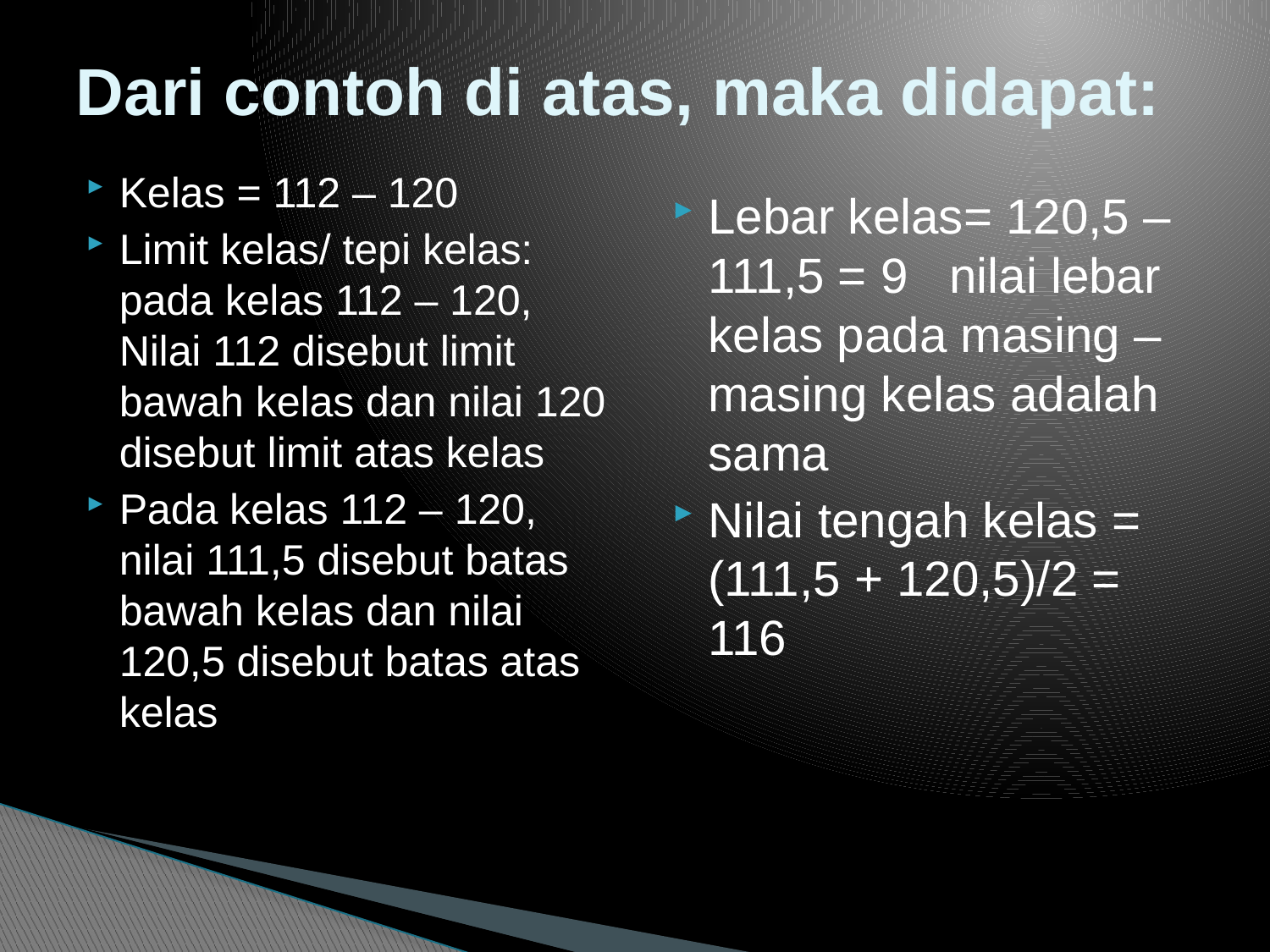

# Dari contoh di atas, maka didapat:
Kelas = 112 – 120
Limit kelas/ tepi kelas: pada kelas 112 – 120,  Nilai 112 disebut limit bawah kelas dan nilai 120 disebut limit atas kelas
Pada kelas 112 – 120, nilai 111,5 disebut batas bawah kelas dan nilai 120,5 disebut batas atas kelas

Lebar kelas= 120,5 – 111,5 = 9   nilai lebar kelas pada masing – masing kelas adalah sama
Nilai tengah kelas = (111,5 + 120,5)/2 = 116